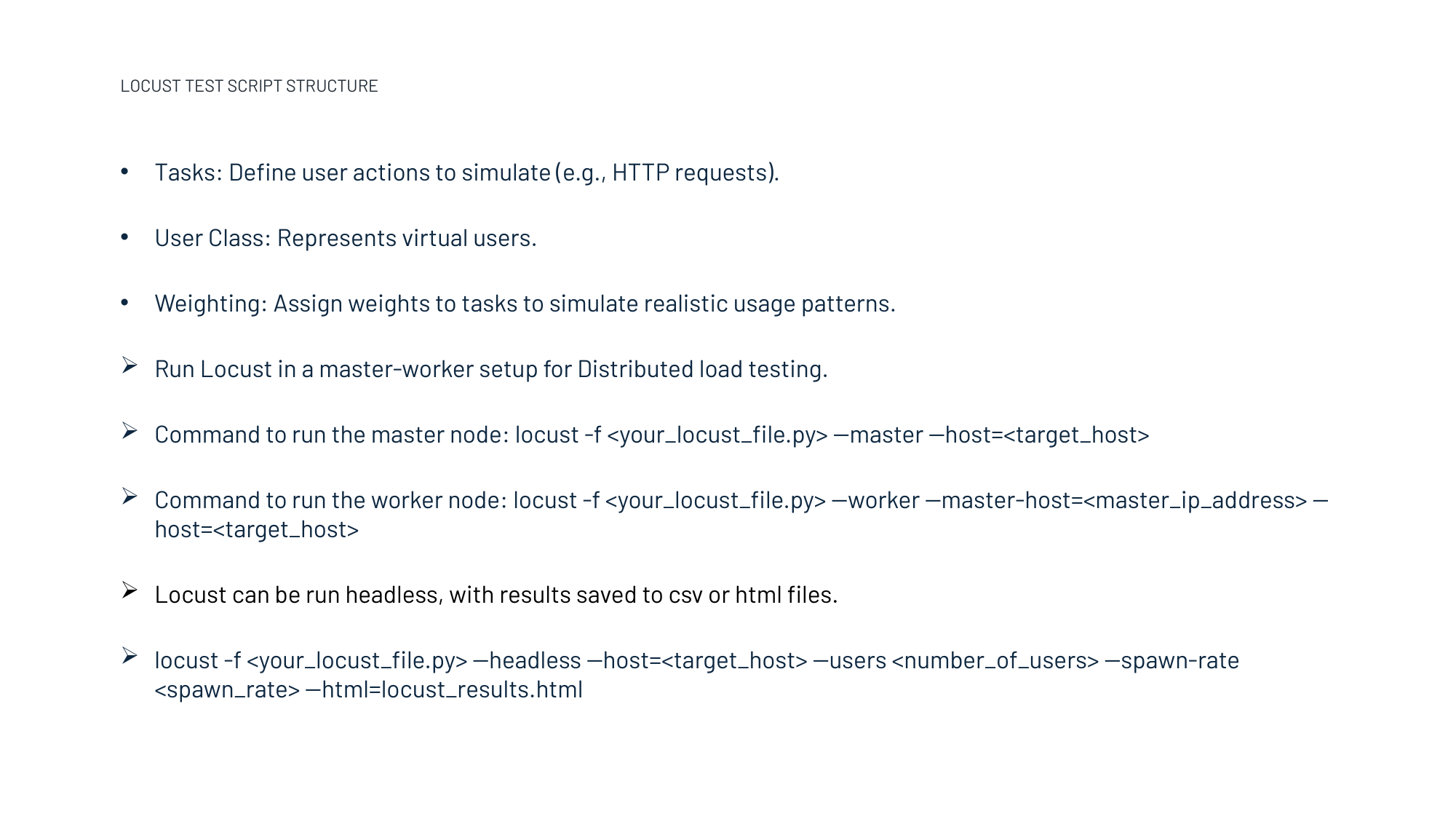

# Locust Test Script Structure
Tasks: Define user actions to simulate (e.g., HTTP requests).
User Class: Represents virtual users.
Weighting: Assign weights to tasks to simulate realistic usage patterns.
Run Locust in a master-worker setup for Distributed load testing.
Command to run the master node: locust -f <your_locust_file.py> --master --host=<target_host>
Command to run the worker node: locust -f <your_locust_file.py> --worker --master-host=<master_ip_address> --host=<target_host>
Locust can be run headless, with results saved to csv or html files.
locust -f <your_locust_file.py> --headless --host=<target_host> --users <number_of_users> --spawn-rate <spawn_rate> --html=locust_results.html